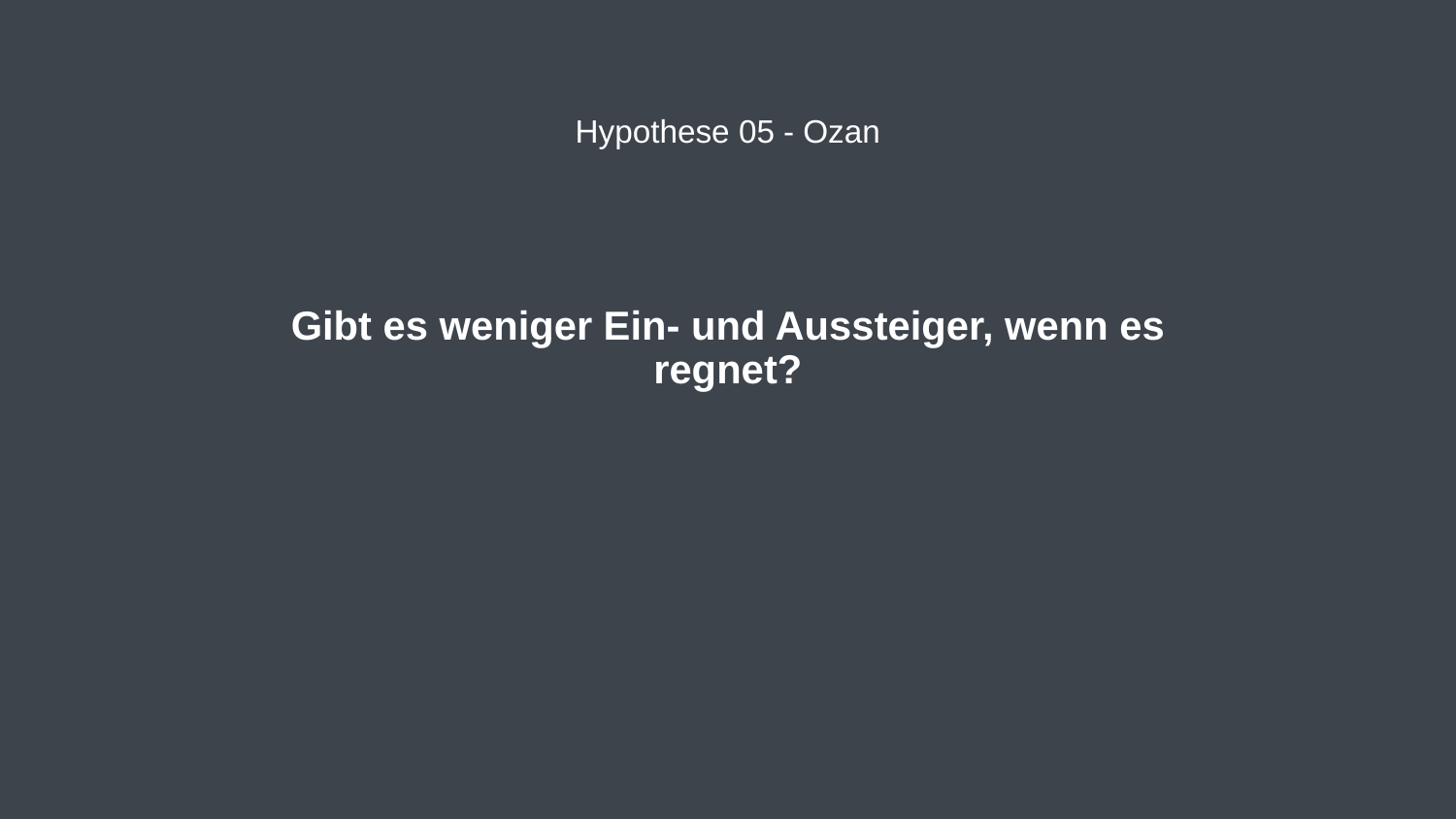

Hypothese 05 - Ozan
# Gibt es weniger Ein- und Aussteiger, wenn es regnet?
Universität Stuttgart			Projekt Data Science		WS2023/24
20.02.2024
12